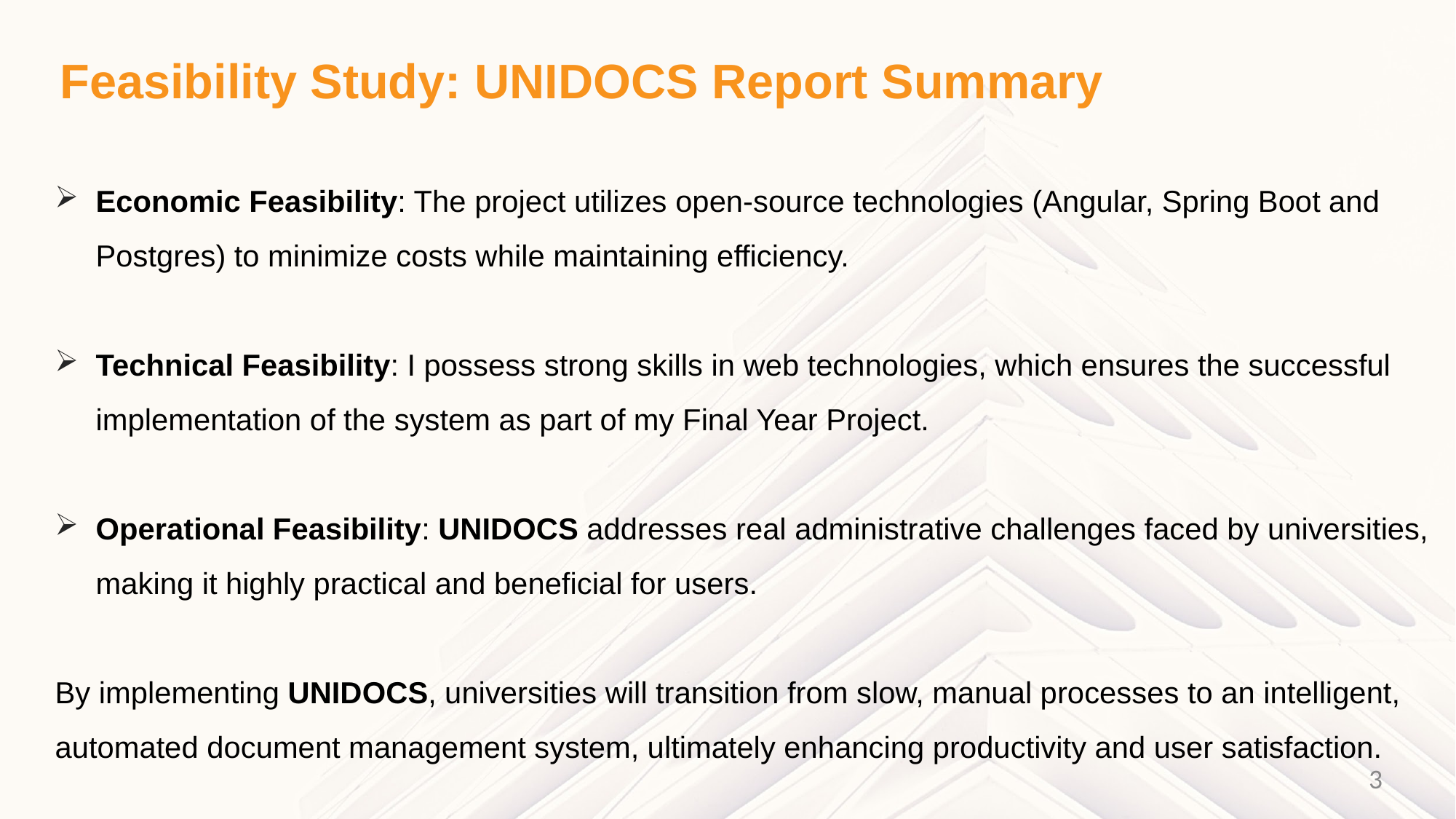

# Feasibility Study: UNIDOCS Report Summary
Economic Feasibility: The project utilizes open-source technologies (Angular, Spring Boot and Postgres) to minimize costs while maintaining efficiency.

Technical Feasibility: I possess strong skills in web technologies, which ensures the successful implementation of the system as part of my Final Year Project.
Operational Feasibility: UNIDOCS addresses real administrative challenges faced by universities, making it highly practical and beneficial for users.

By implementing UNIDOCS, universities will transition from slow, manual processes to an intelligent, automated document management system, ultimately enhancing productivity and user satisfaction.
3